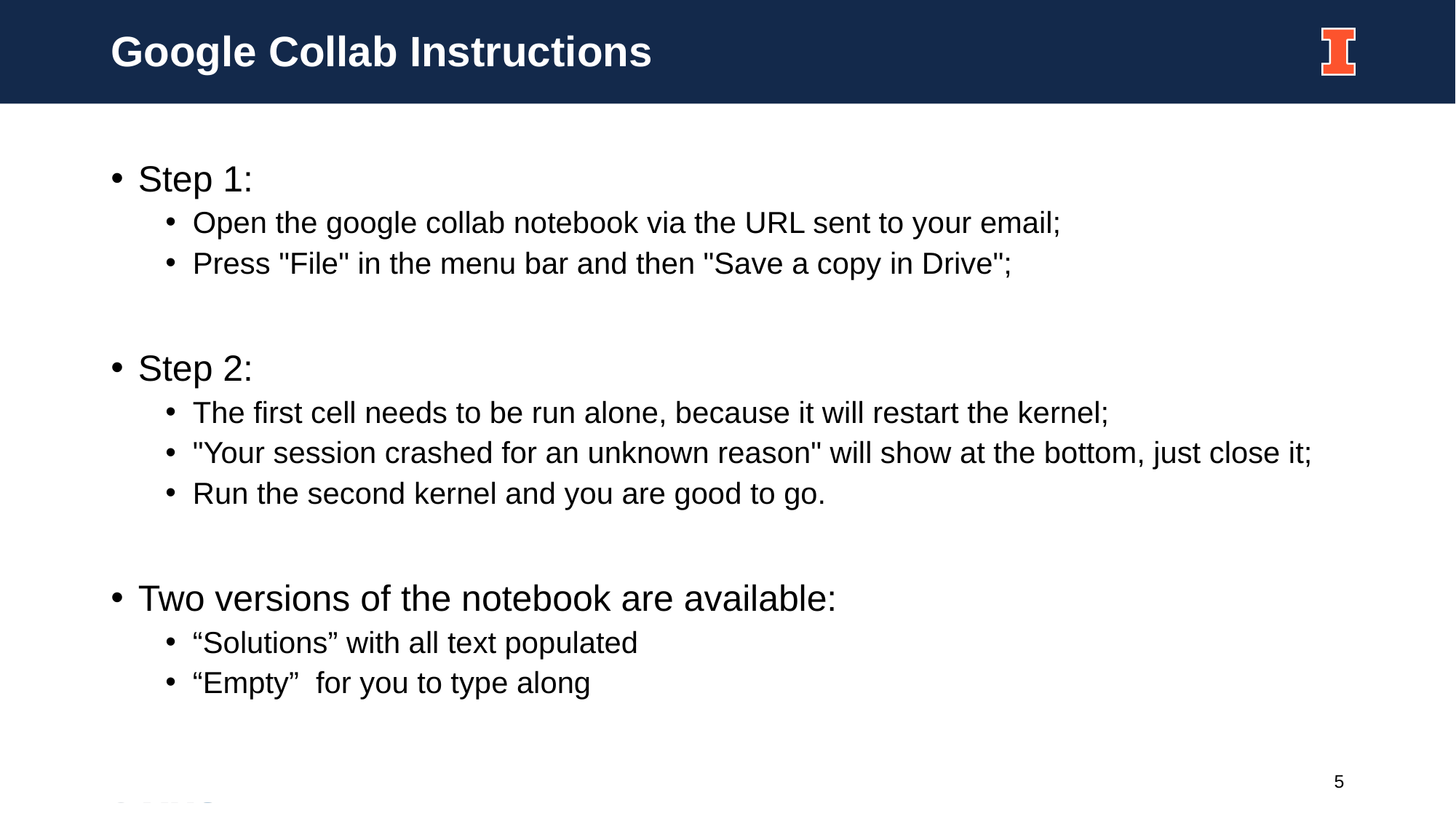

# Google Collab Instructions
Step 1:
Open the google collab notebook via the URL sent to your email;
Press "File" in the menu bar and then "Save a copy in Drive";

Step 2:
The first cell needs to be run alone, because it will restart the kernel;
"Your session crashed for an unknown reason" will show at the bottom, just close it;
Run the second kernel and you are good to go.

Two versions of the notebook are available:
“Solutions” with all text populated
“Empty”  for you to type along

5